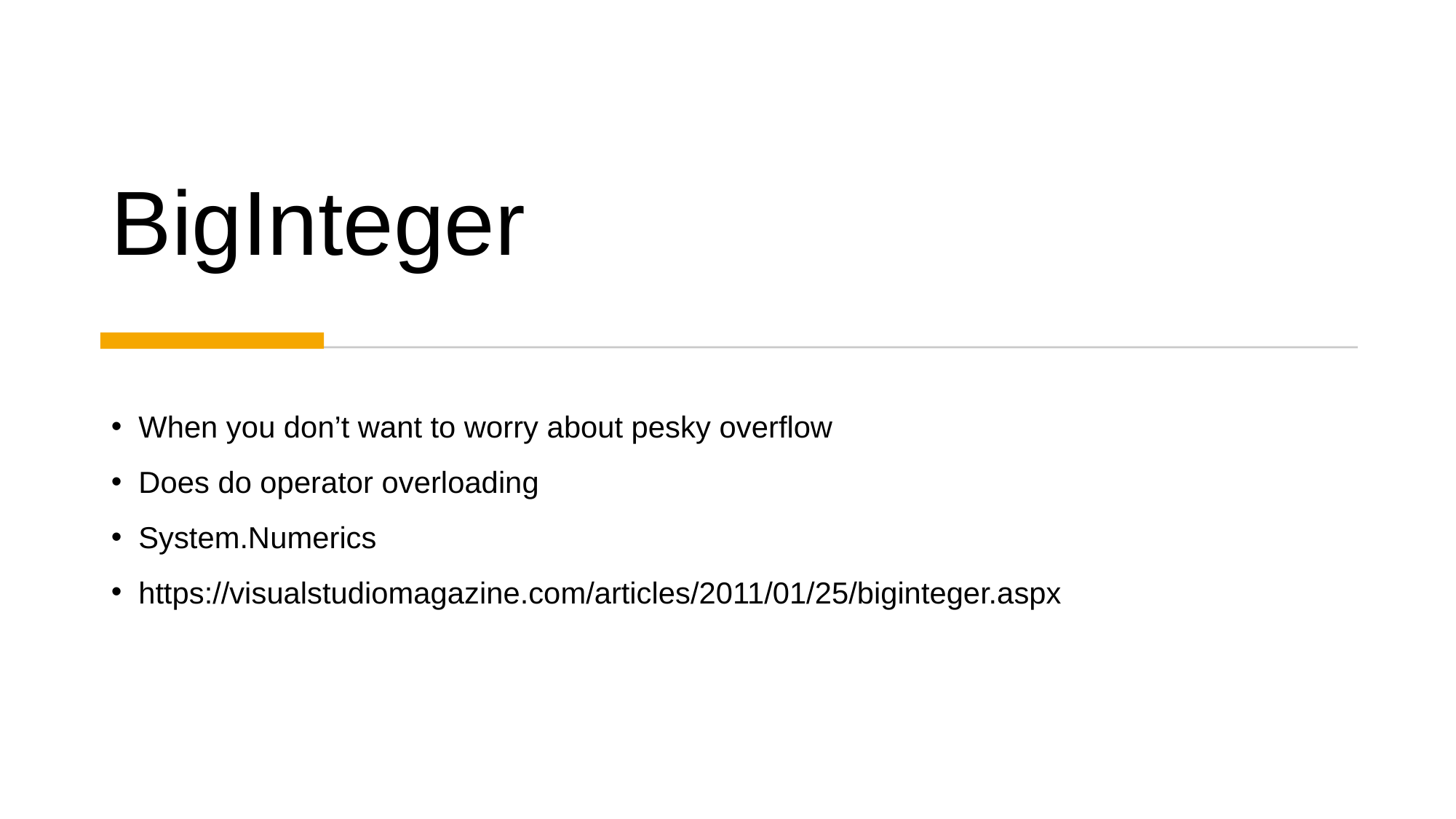

# BigInteger

When you don’t want to worry about pesky overflow
Does do operator overloading
System.Numerics
https://visualstudiomagazine.com/articles/2011/01/25/biginteger.aspx